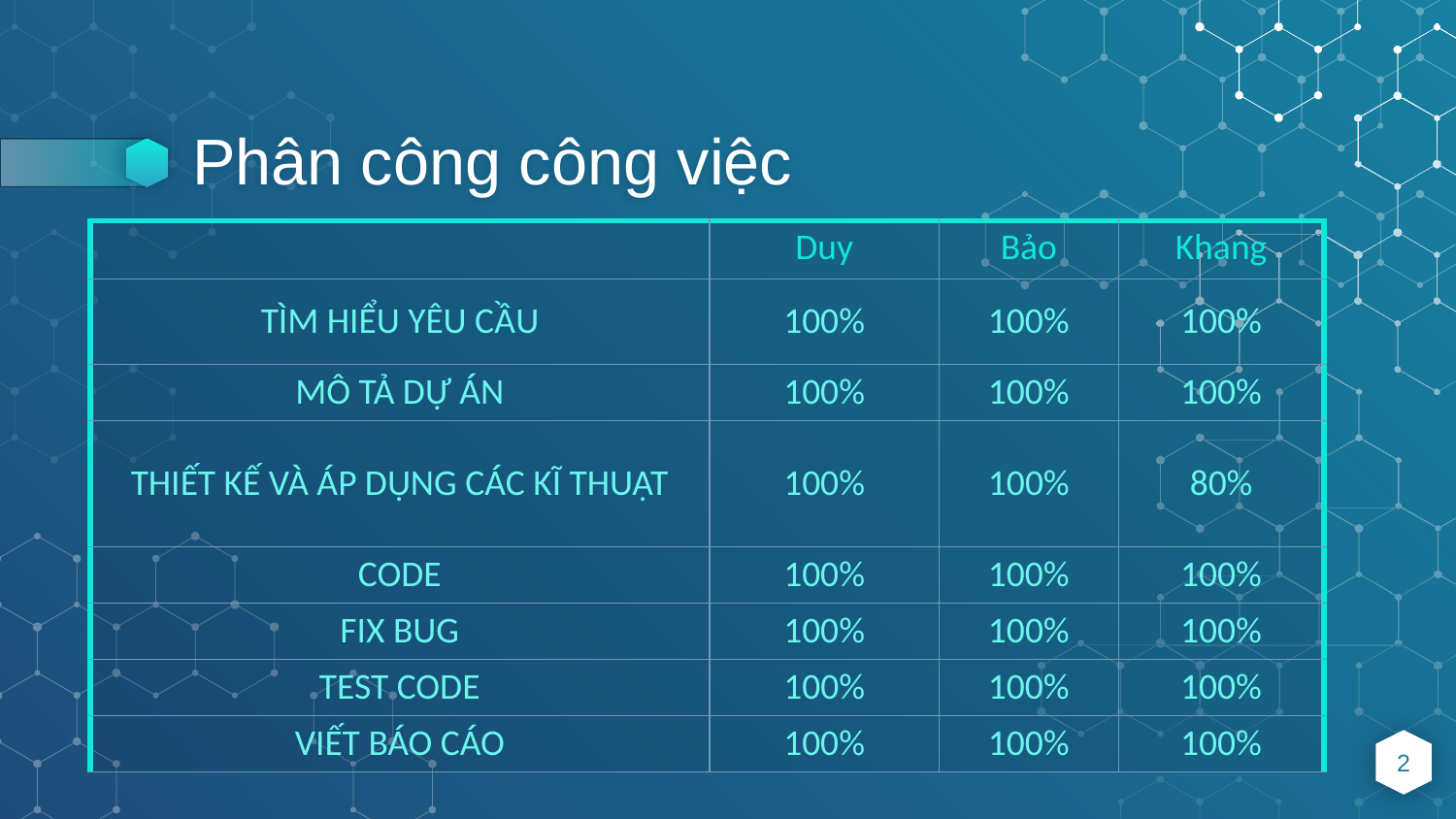

# Phân công công việc
|  | Duy | Bảo | Khang |
| --- | --- | --- | --- |
| TÌM HIỂU YÊU CẦU | 100% | 100% | 100% |
| MÔ TẢ DỰ ÁN | 100% | 100% | 100% |
| THIẾT KẾ VÀ ÁP DỤNG CÁC KĨ THUẬT | 100% | 100% | 80% |
| CODE | 100% | 100% | 100% |
| FIX BUG | 100% | 100% | 100% |
| TEST CODE | 100% | 100% | 100% |
| VIẾT BÁO CÁO | 100% | 100% | 100% |
2